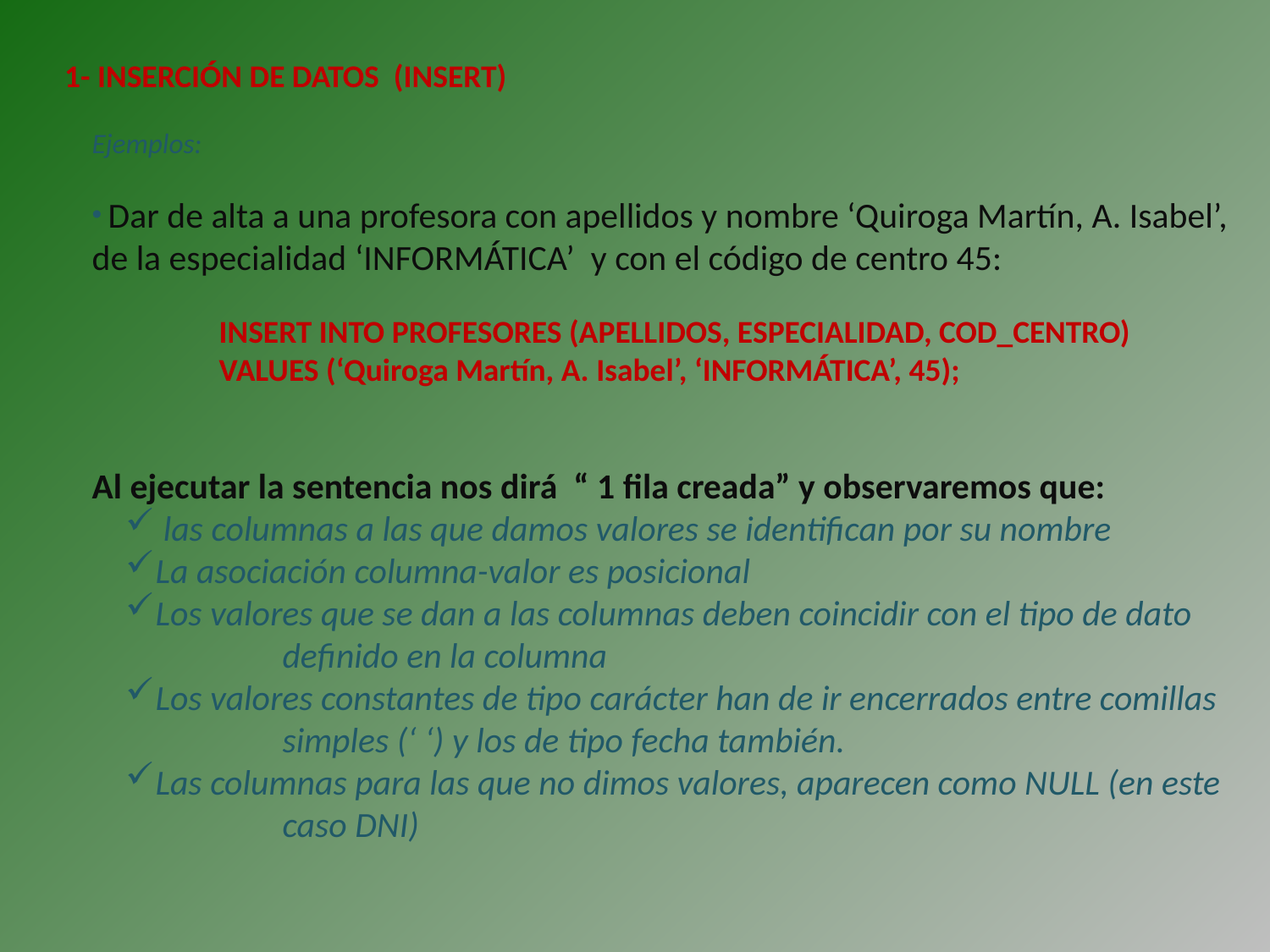

1- INSERCIÓN DE DATOS  (INSERT)
Ejemplos:

 Dar de alta a una profesora con apellidos y nombre ‘Quiroga Martín, A. Isabel’, de la especialidad ‘INFORMÁTICA’  y con el código de centro 45:

	INSERT INTO PROFESORES (APELLIDOS, ESPECIALIDAD, COD_CENTRO)
	VALUES (‘Quiroga Martín, A. Isabel’, ‘INFORMÁTICA’, 45);

Al ejecutar la sentencia nos dirá  “ 1 fila creada” y observaremos que:
 las columnas a las que damos valores se identifican por su nombre
La asociación columna-valor es posicional
Los valores que se dan a las columnas deben coincidir con el tipo de dato   	definido en la columna
Los valores constantes de tipo carácter han de ir encerrados entre comillas 	simples (‘ ‘) y los de tipo fecha también.
Las columnas para las que no dimos valores, aparecen como NULL (en este 	caso DNI)